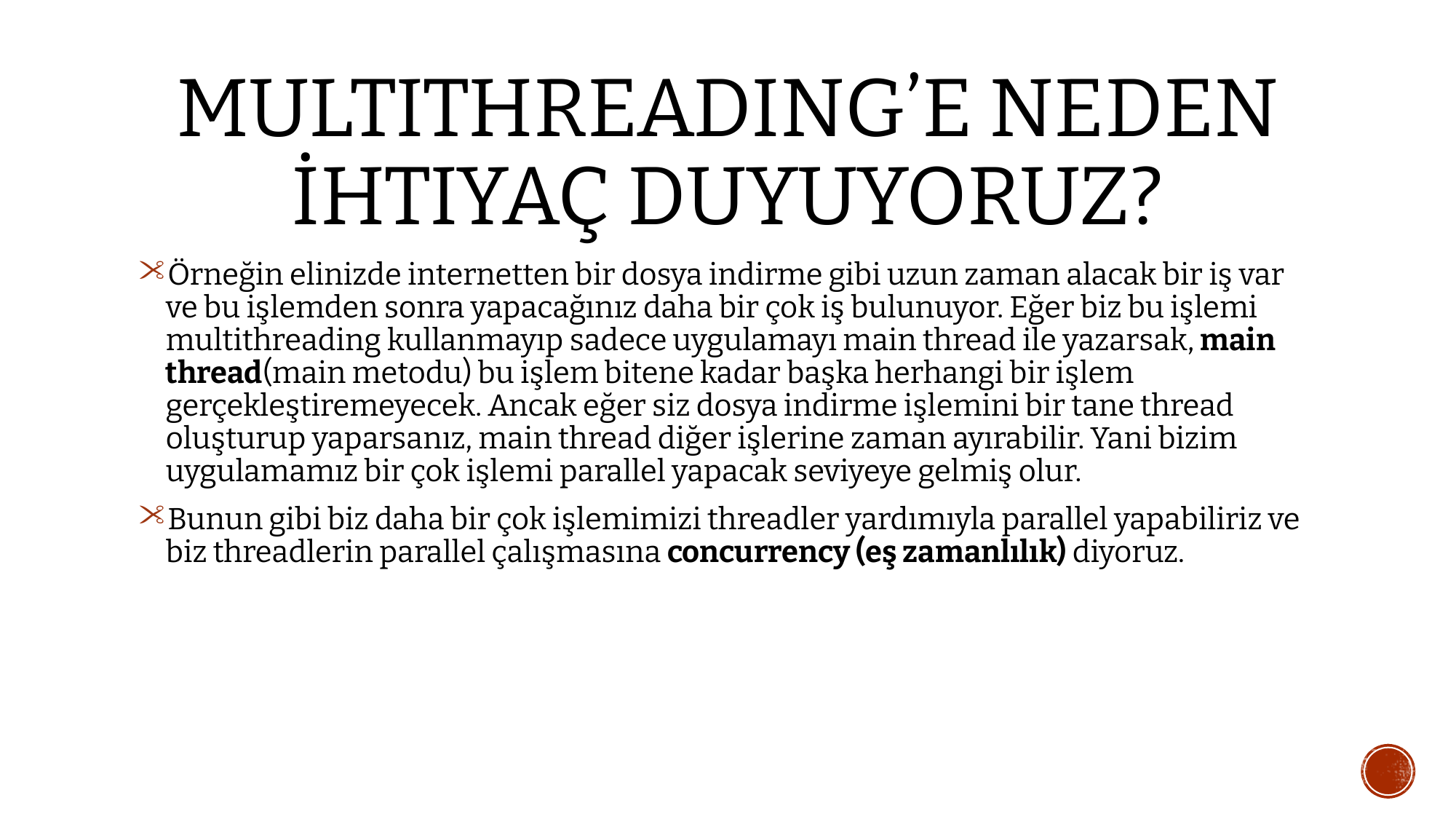

# MultiThreading’e Neden İhtiyaç Duyuyoruz?
Örneğin elinizde internetten bir dosya indirme gibi uzun zaman alacak bir iş var ve bu işlemden sonra yapacağınız daha bir çok iş bulunuyor. Eğer biz bu işlemi multithreading kullanmayıp sadece uygulamayı main thread ile yazarsak, main thread(main metodu) bu işlem bitene kadar başka herhangi bir işlem gerçekleştiremeyecek. Ancak eğer siz dosya indirme işlemini bir tane thread oluşturup yaparsanız, main thread diğer işlerine zaman ayırabilir. Yani bizim uygulamamız bir çok işlemi parallel yapacak seviyeye gelmiş olur.
Bunun gibi biz daha bir çok işlemimizi threadler yardımıyla parallel yapabiliriz ve biz threadlerin parallel çalışmasına concurrency (eş zamanlılık) diyoruz.